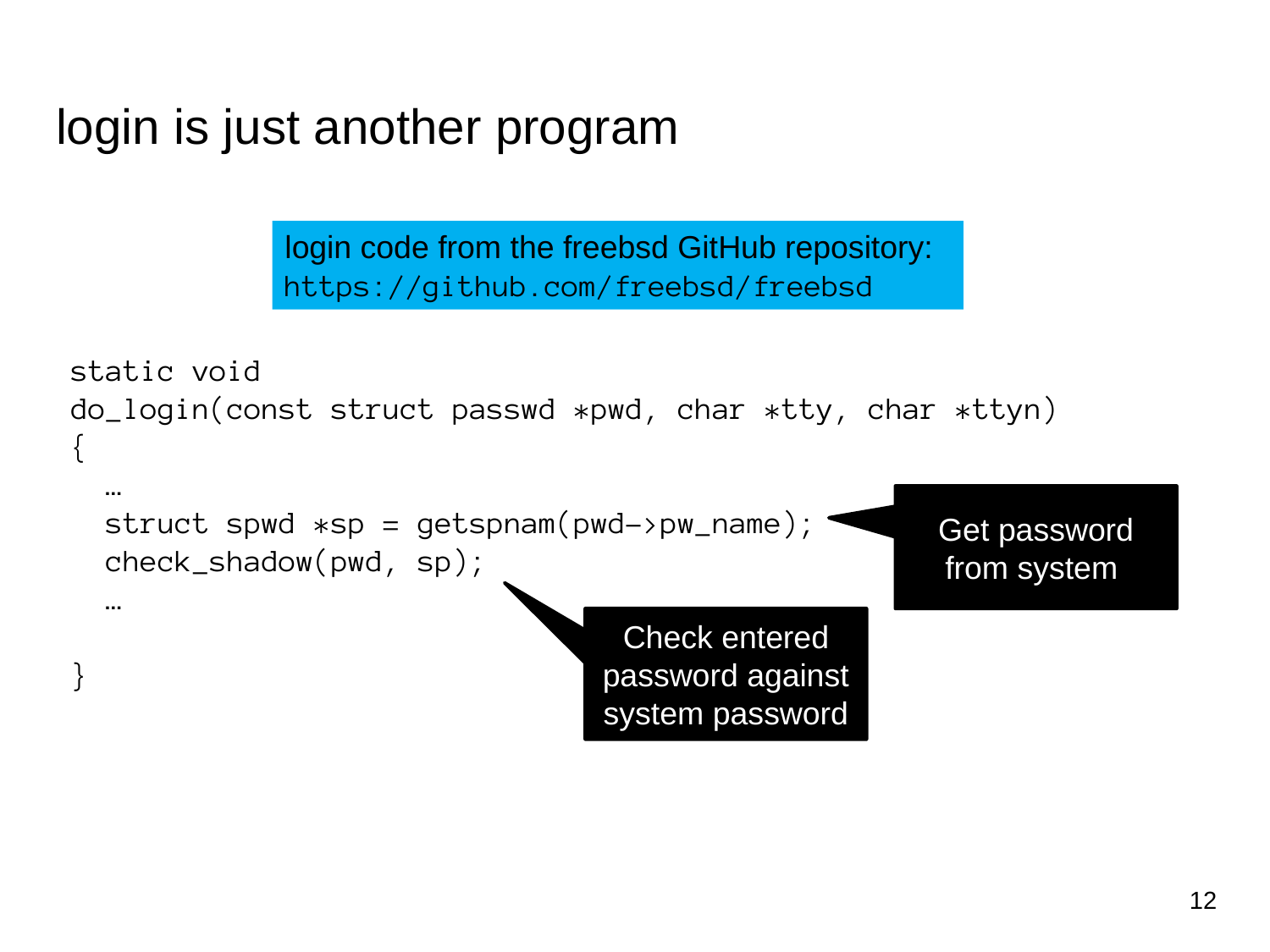

# login is just another program
login code from the freebsd GitHub repository: https://github.com/freebsd/freebsd
static void
do_login(const struct passwd *pwd, char *tty, char *ttyn)
{
  …
  struct spwd *sp = getspnam(pwd->pw_name);
  check_shadow(pwd, sp);
  …

}
Get password from system
Check entered password against system password
12